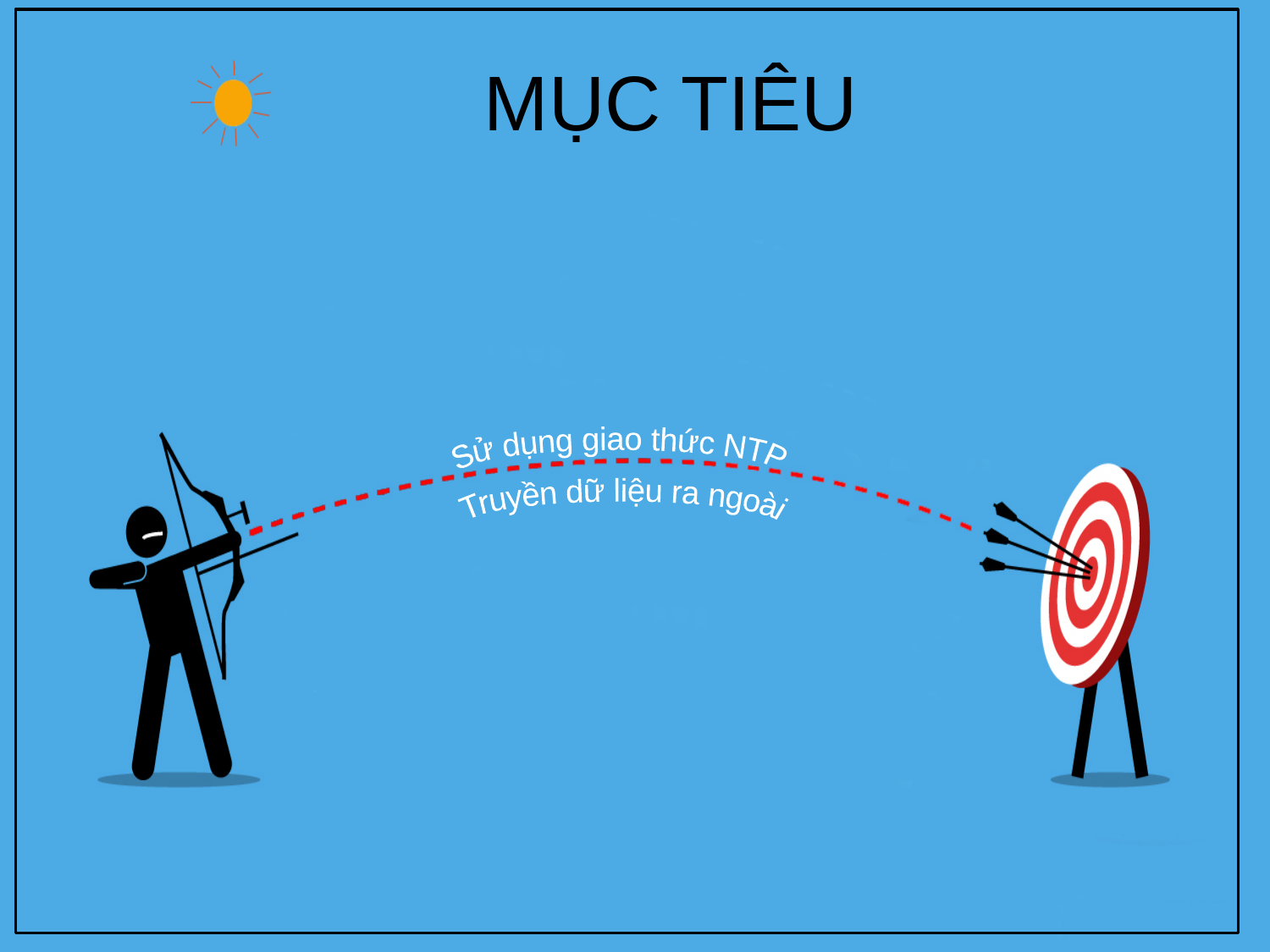

MỤC TIÊU
Sử dụng giao thức NTP
Truyền dữ liệu ra ngoài